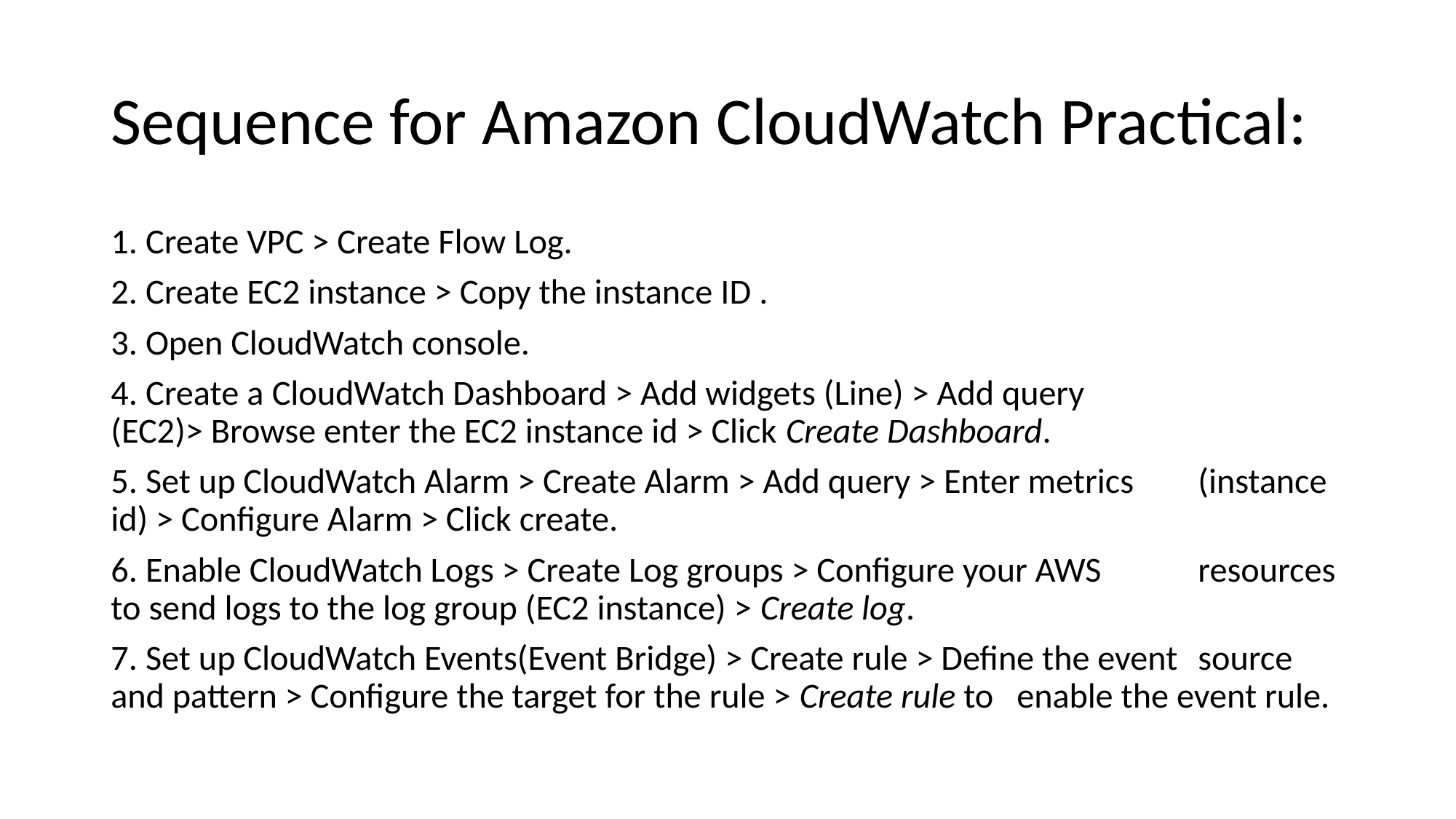

# Sequence for Amazon CloudWatch Practical:
1. Create VPC > Create Flow Log.
2. Create EC2 instance > Copy the instance ID .
3. Open CloudWatch console.
4. Create a CloudWatch Dashboard > Add widgets (Line) > Add query                  	(EC2)> Browse enter the EC2 instance id > Click Create Dashboard.
5. Set up CloudWatch Alarm > Create Alarm > Add query > Enter metrics 	(instance id) > Configure Alarm > Click create.
6. Enable CloudWatch Logs > Create Log groups > Configure your AWS 	resources to send logs to the log group (EC2 instance) > Create log.
7. Set up CloudWatch Events(Event Bridge) > Create rule > Define the event 	source and pattern > Configure the target for the rule > Create rule to 	enable the event rule.